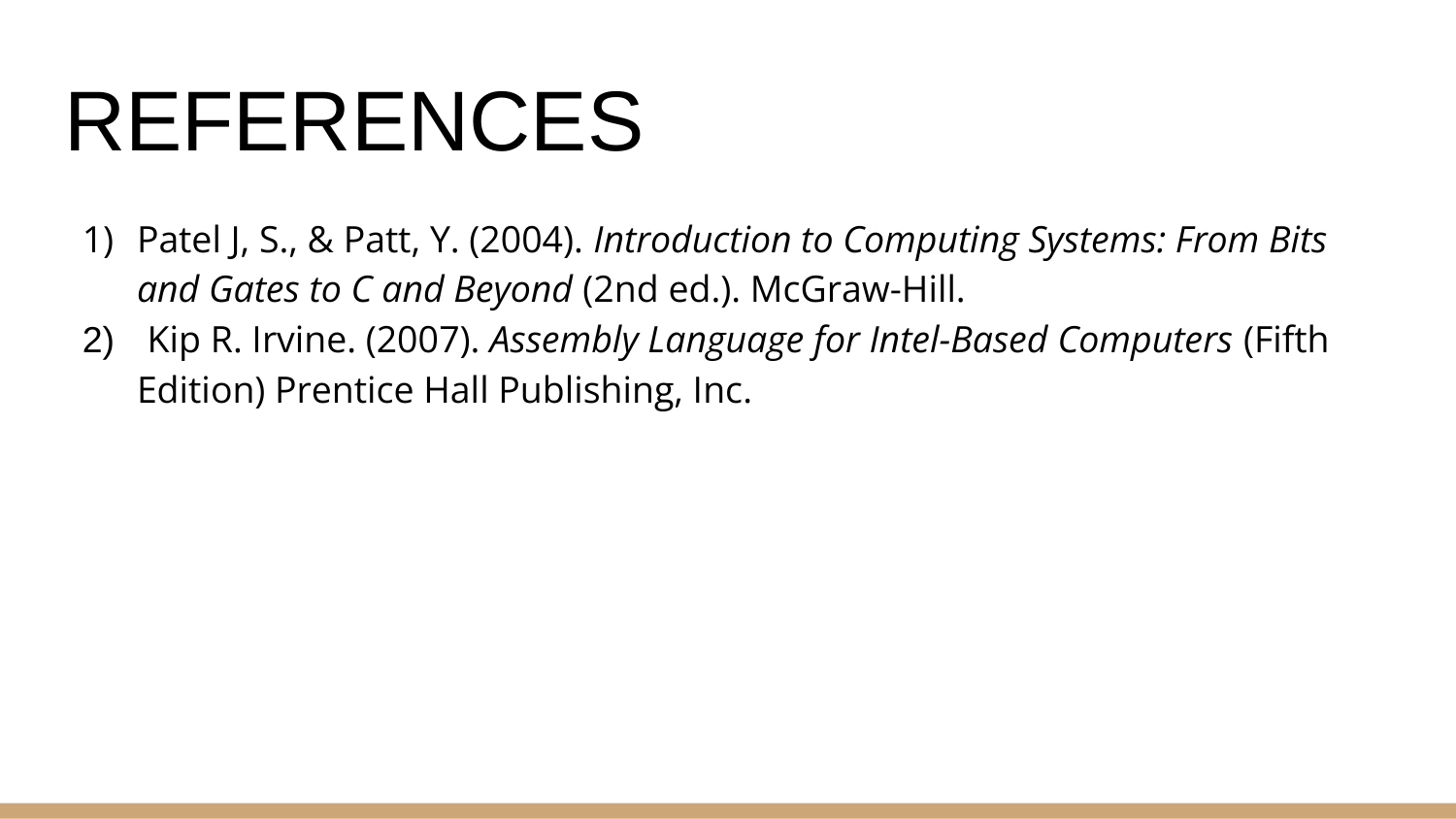

# REFERENCES
Patel J, S., & Patt, Y. (2004). Introduction to Computing Systems: From Bits and Gates to C and Beyond (2nd ed.). McGraw-Hill.
 Kip R. Irvine. (2007). Assembly Language for Intel-Based Computers (Fifth Edition) Prentice Hall Publishing, Inc.